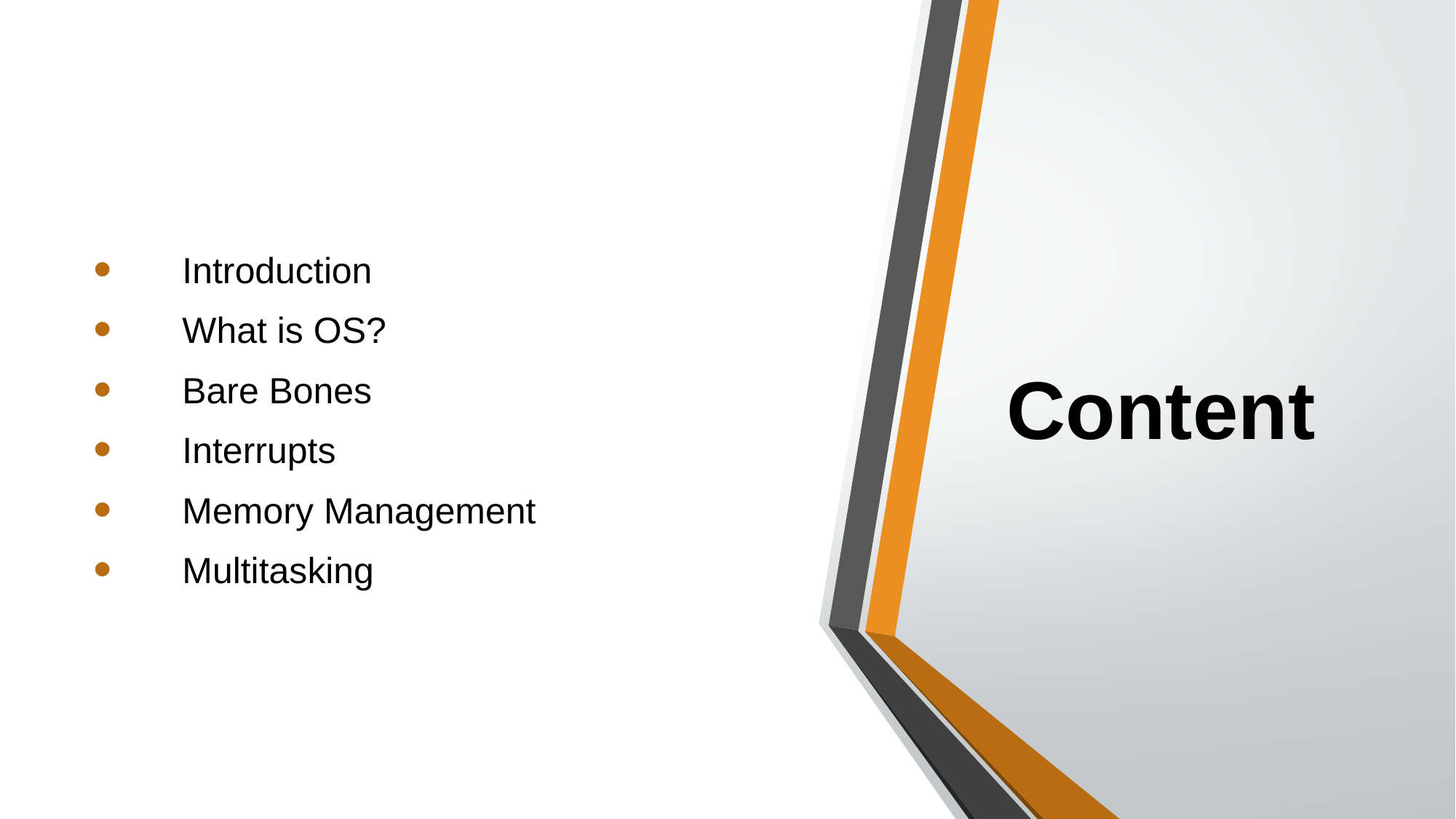

Introduction
What is OS?
Bare Bones
Interrupts
Memory Management
Multitasking

# Content